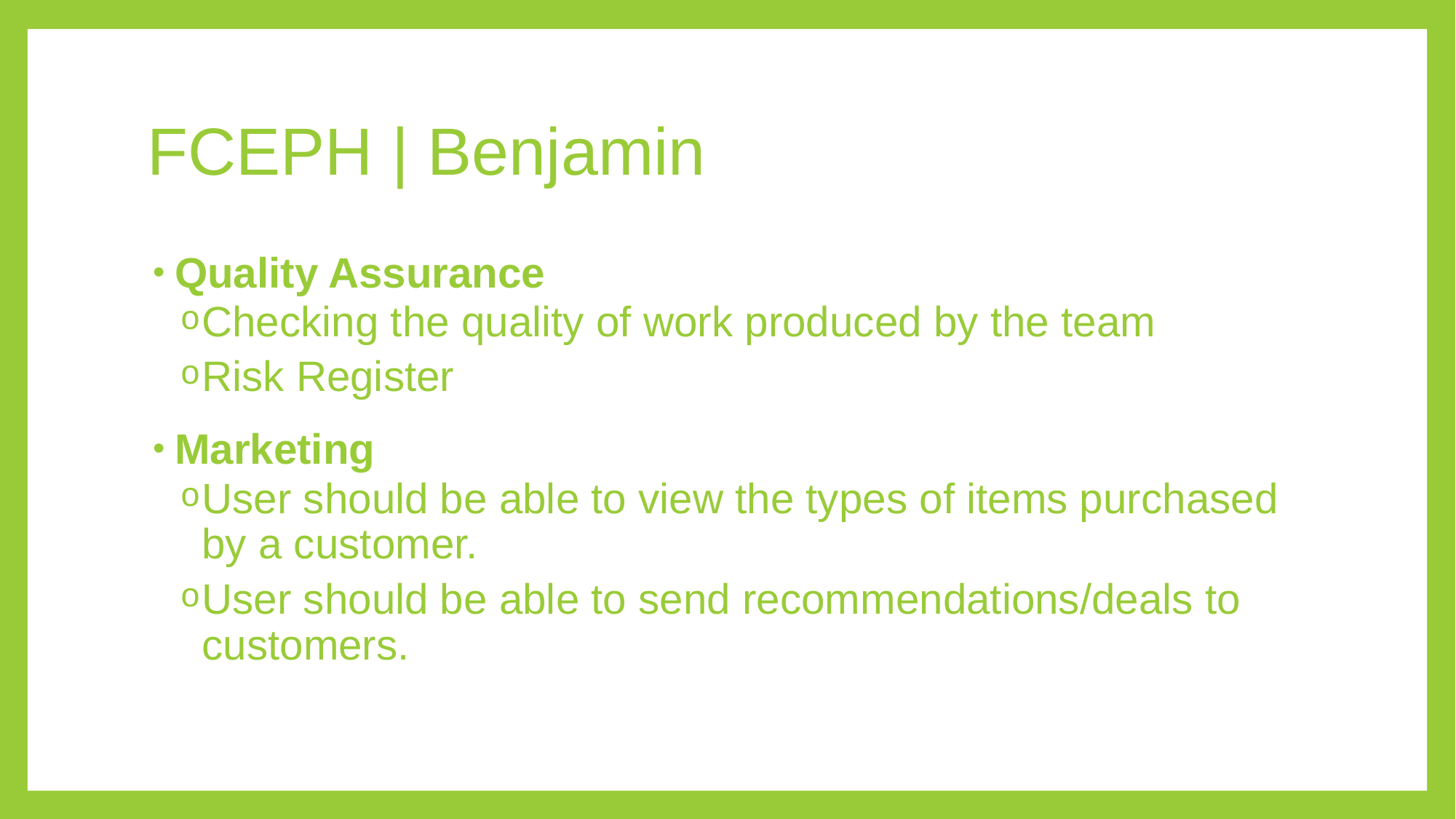

# FCEPH | Benjamin
Quality Assurance
Checking the quality of work produced by the team
Risk Register
Marketing
User should be able to view the types of items purchased by a customer.
User should be able to send recommendations/deals to customers.